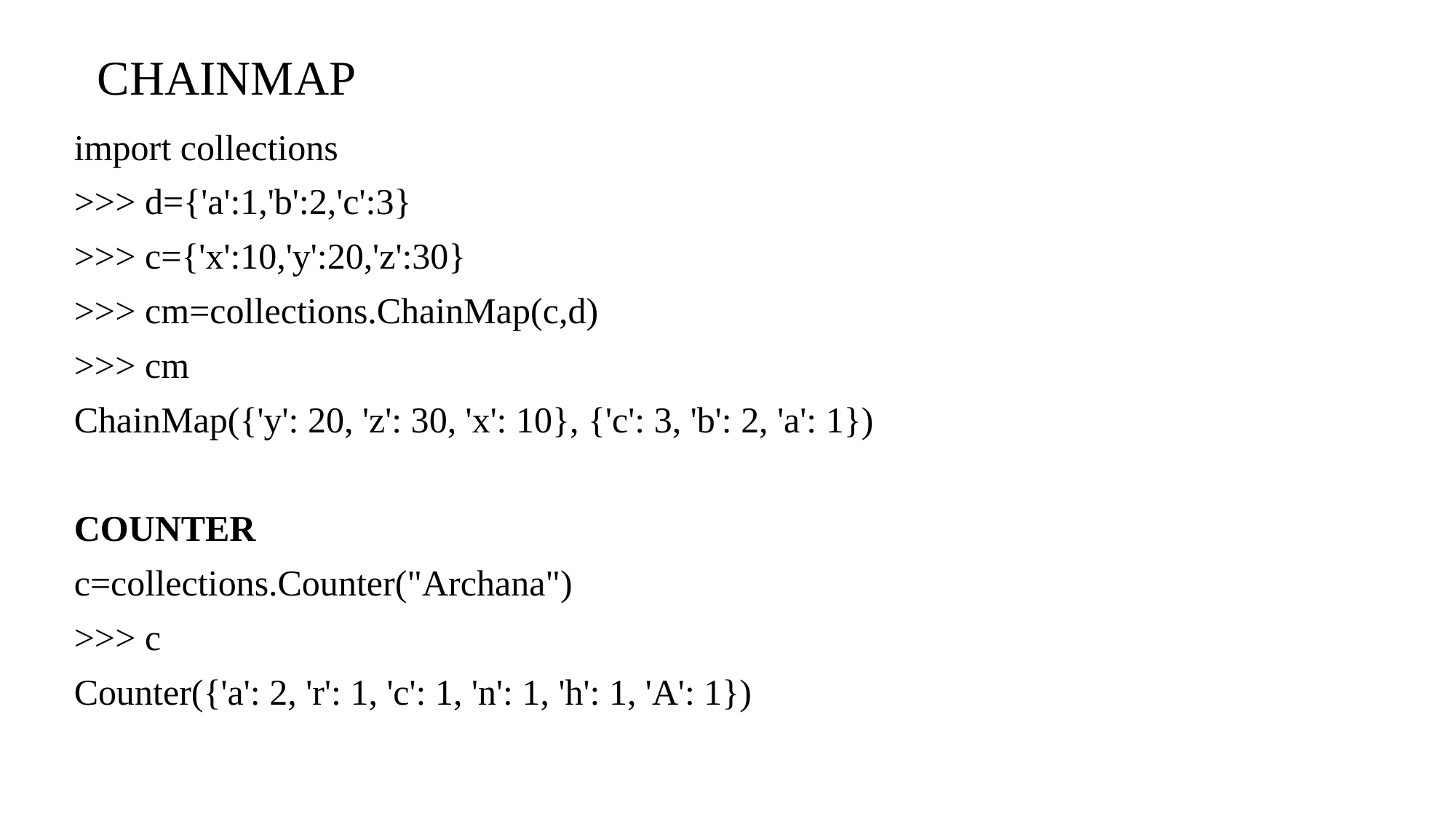

# CHAINMAP
import collections
>>> d={'a':1,'b':2,'c':3}
>>> c={'x':10,'y':20,'z':30}
>>> cm=collections.ChainMap(c,d)
>>> cm
ChainMap({'y': 20, 'z': 30, 'x': 10}, {'c': 3, 'b': 2, 'a': 1})

COUNTER
c=collections.Counter("Archana")
>>> c
Counter({'a': 2, 'r': 1, 'c': 1, 'n': 1, 'h': 1, 'A': 1})